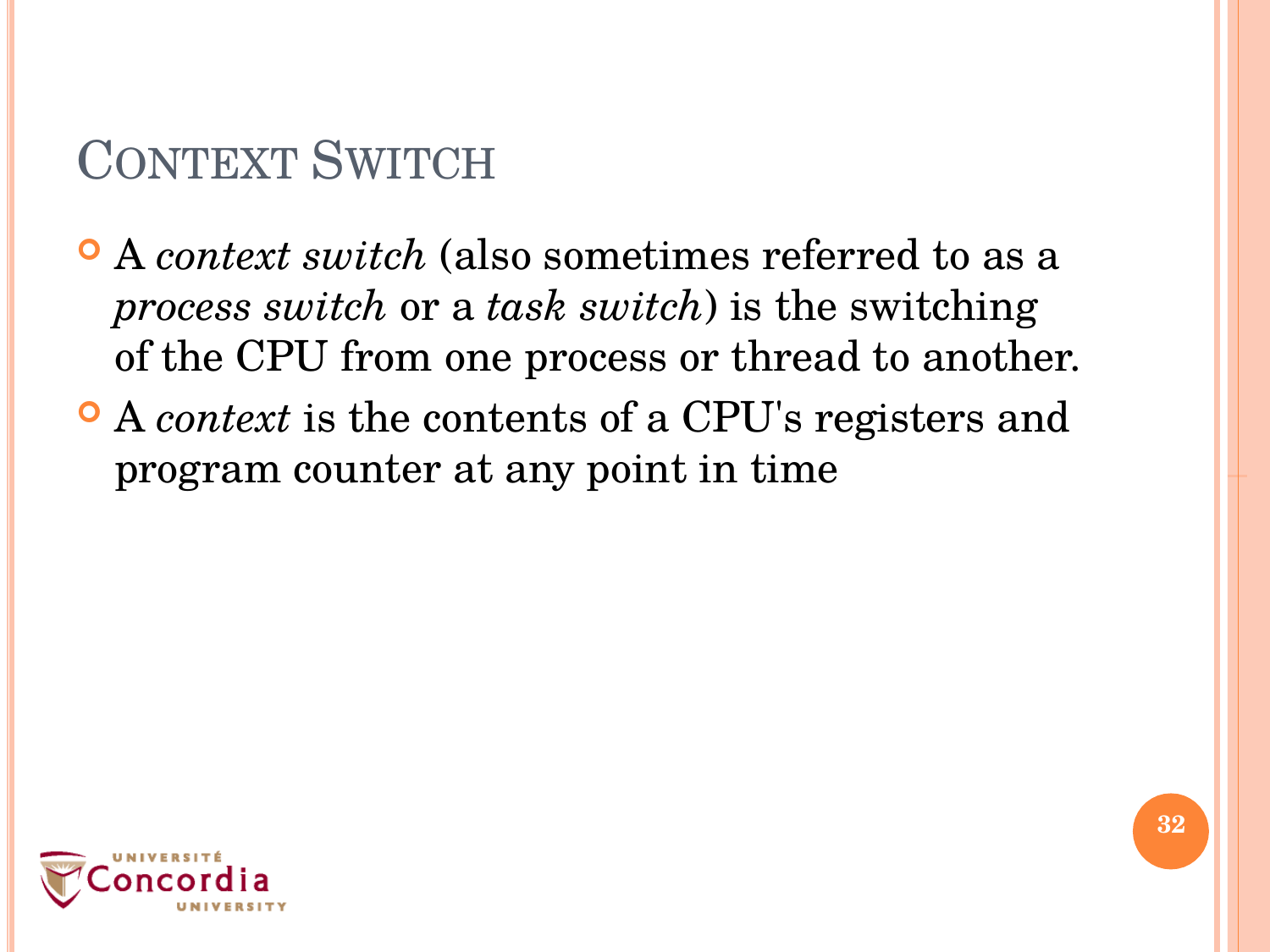

# CONTEXT SWITCH
A context switch (also sometimes referred to as a  process switch or a task switch) is the switching  of the CPU from one process or thread to another.
A context is the contents of a CPU's registers and  program counter at any point in time
32